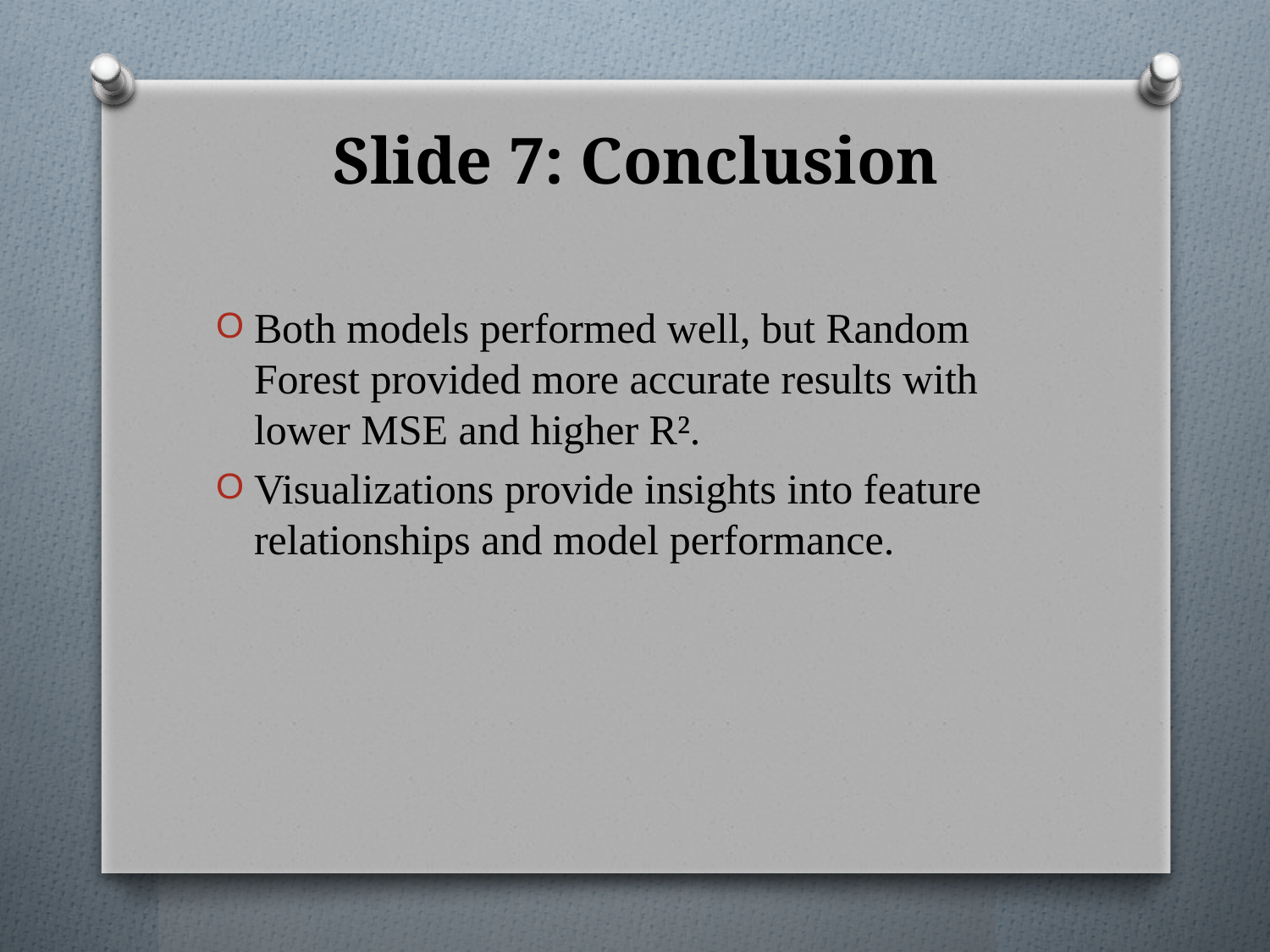

# Slide 7: Conclusion
Both models performed well, but Random Forest provided more accurate results with lower MSE and higher R².
Visualizations provide insights into feature relationships and model performance.